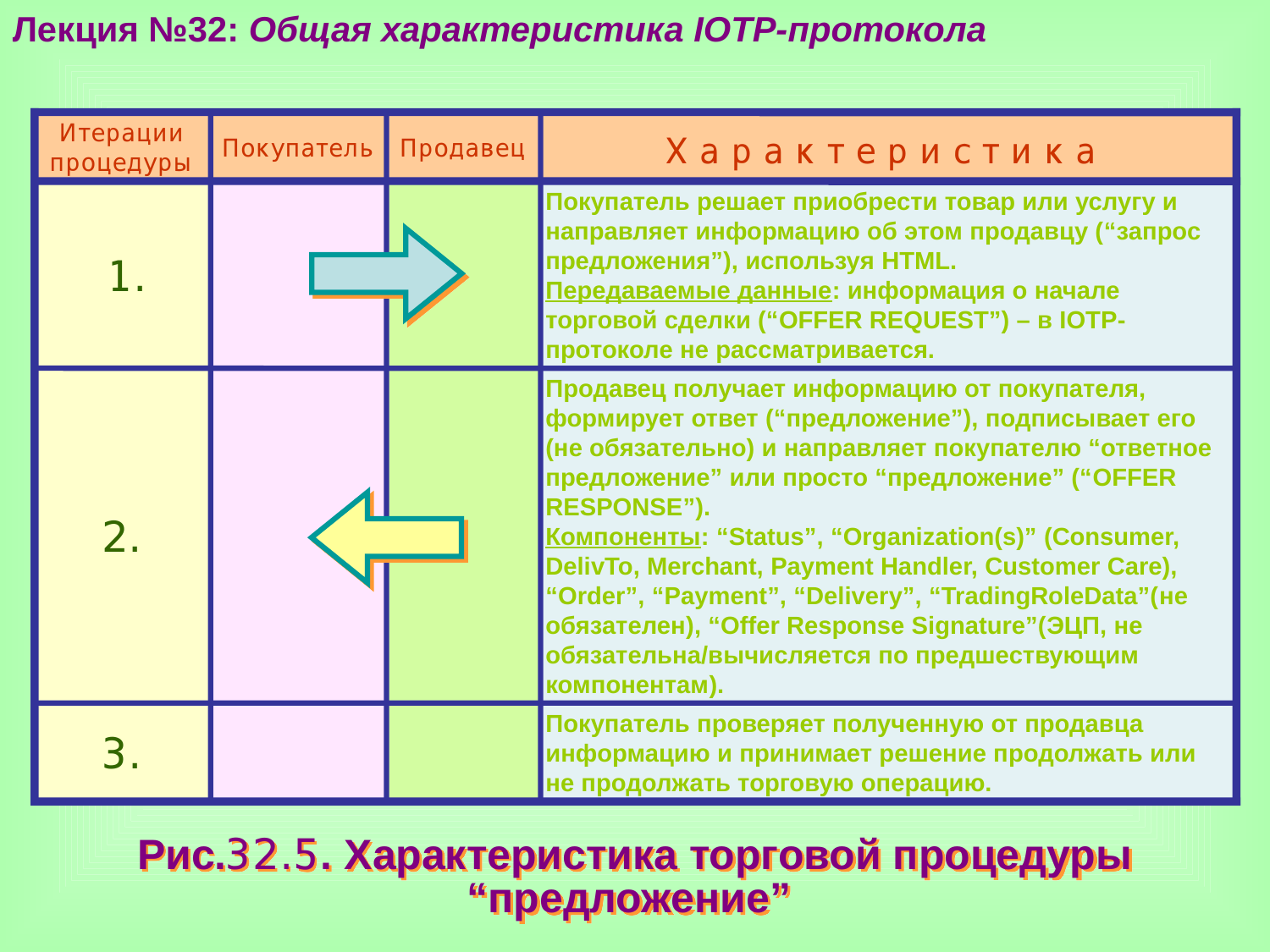

Лекция №32: Общая характеристика IOTP-протокола
Итерации
процедуры

Покупатель

Продавец

Х а р а к т е р и с т и к а

 1.

Покупатель решает приобрести товар или услугу и направляет информацию об этом продавцу (“запрос предложения”), используя HTML.
Передаваемые данные: информация о начале торговой сделки (“OFFER REQUEST”) – в IOTP-протоколе не рассматривается.

2.

Продавец получает информацию от покупателя, формирует ответ (“предложение”), подписывает его (не обязательно) и направляет покупателю “ответное предложение” или просто “предложение” (“OFFER RESPONSE”).
Компоненты: “Status”, “Organization(s)” (Consumer, DelivTo, Merchant, Payment Handler, Customer Care), “Order”, “Payment”, “Delivery”, “TradingRoleData”(не обязателен), “Offer Response Signature”(ЭЦП, не обязательна/вычисляется по предшествующим компонентам).

3.

Покупатель проверяет полученную от продавца  информацию и принимает решение продолжать или не продолжать торговую операцию.

Рис.32.5. Характеристика торговой процедуры “предложение”